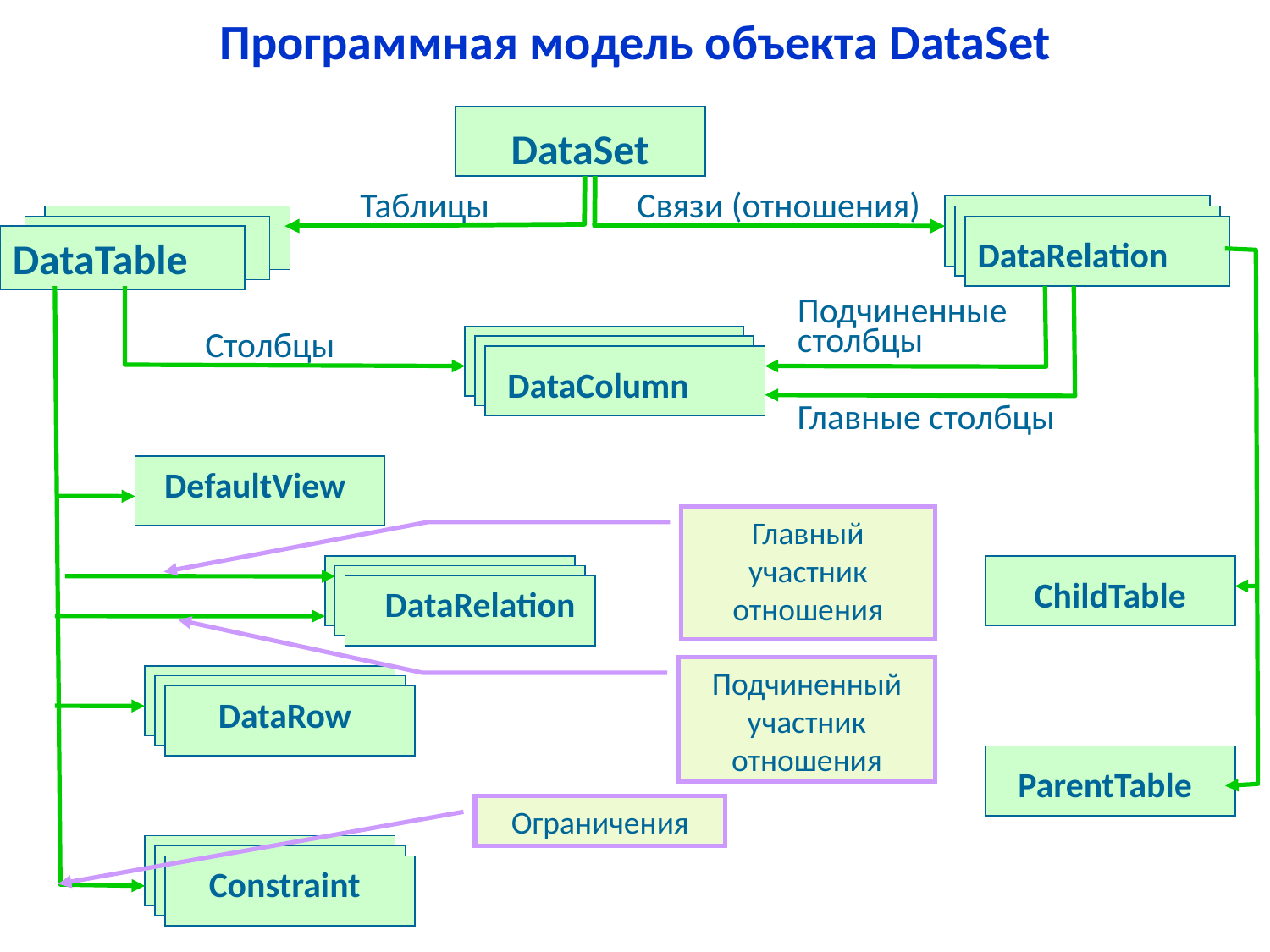

# Программная модель объекта DataSet

DataSet

Таблицы

Связи (отношения)

DataRelation
DataTable

DataTable

DataTable
DataRelation

Подчиненные столбцы
Столбцы

DataColumn
Главные столбцы

DefaultView

Главный участник отношения

ChildTable

DataRelation

Подчиненный участник отношения

DataRow

ParentTable
Ограничения

Constraint